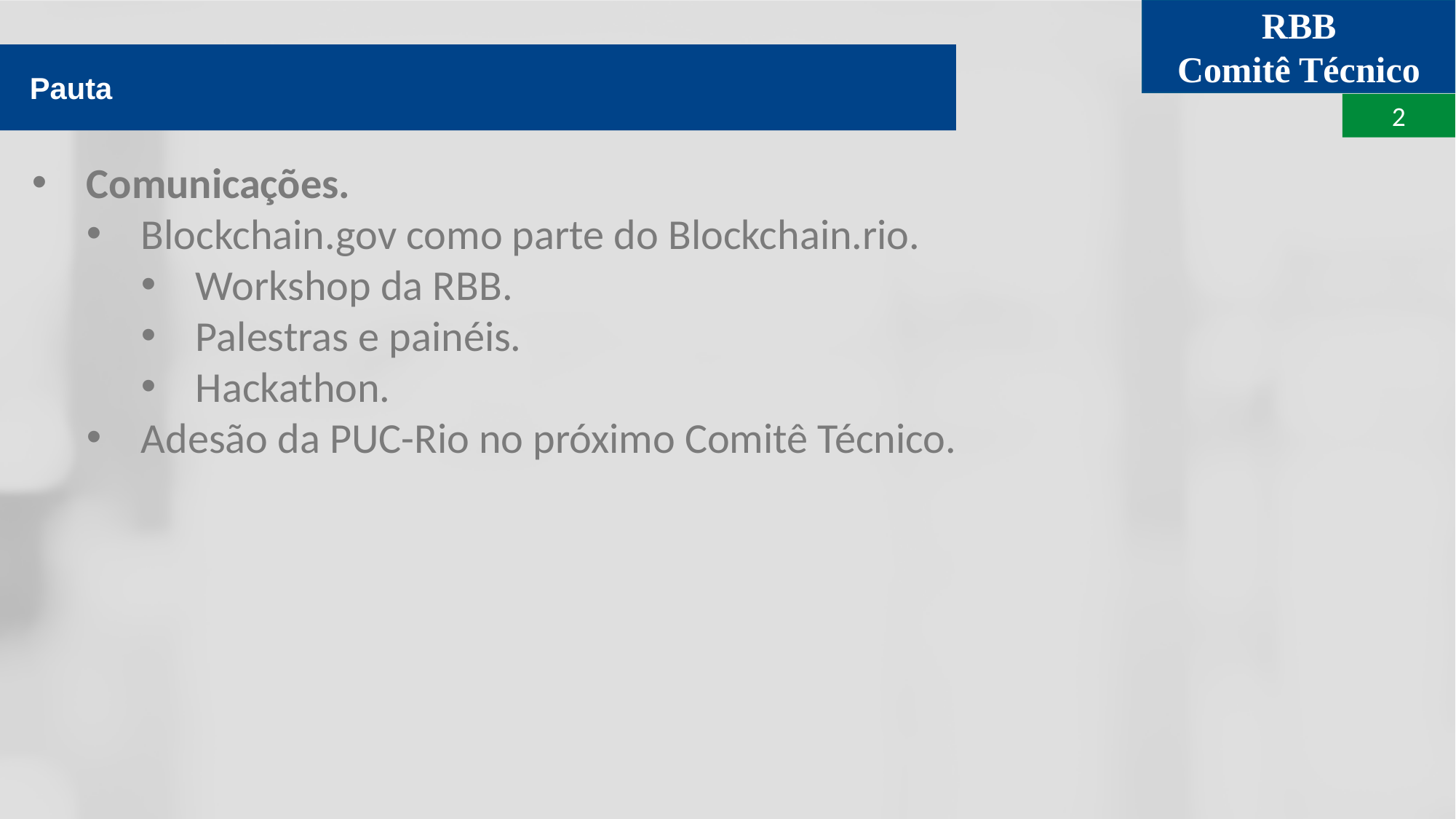

Pauta
Comunicações.
Blockchain.gov como parte do Blockchain.rio.
Workshop da RBB.
Palestras e painéis.
Hackathon.
Adesão da PUC-Rio no próximo Comitê Técnico.